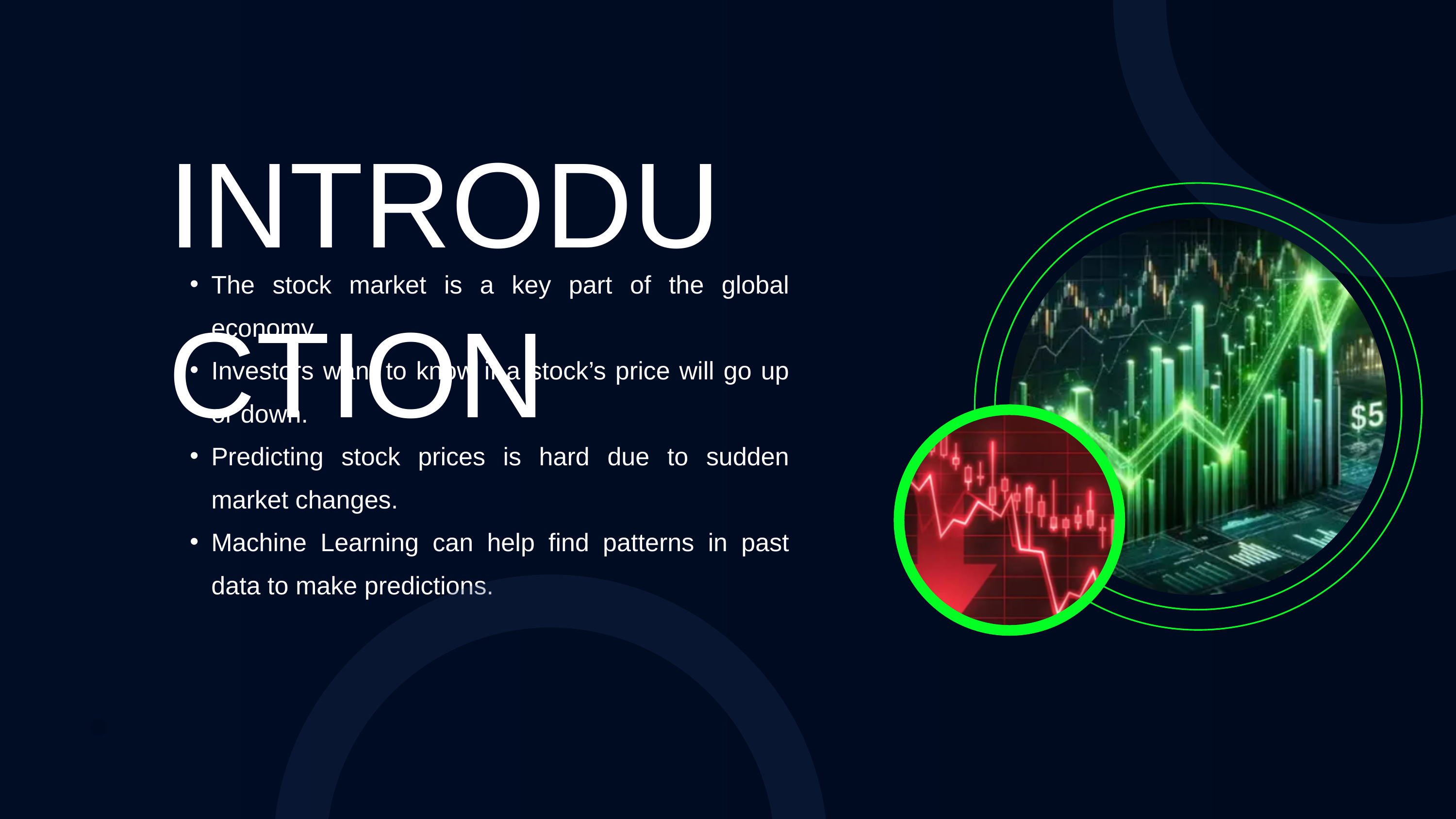

INTRODUCTION

The stock market is a key part of the global economy.
Investors want to know if a stock’s price will go up or down.
Predicting stock prices is hard due to sudden market changes.
Machine Learning can help find patterns in past data to make predictions.